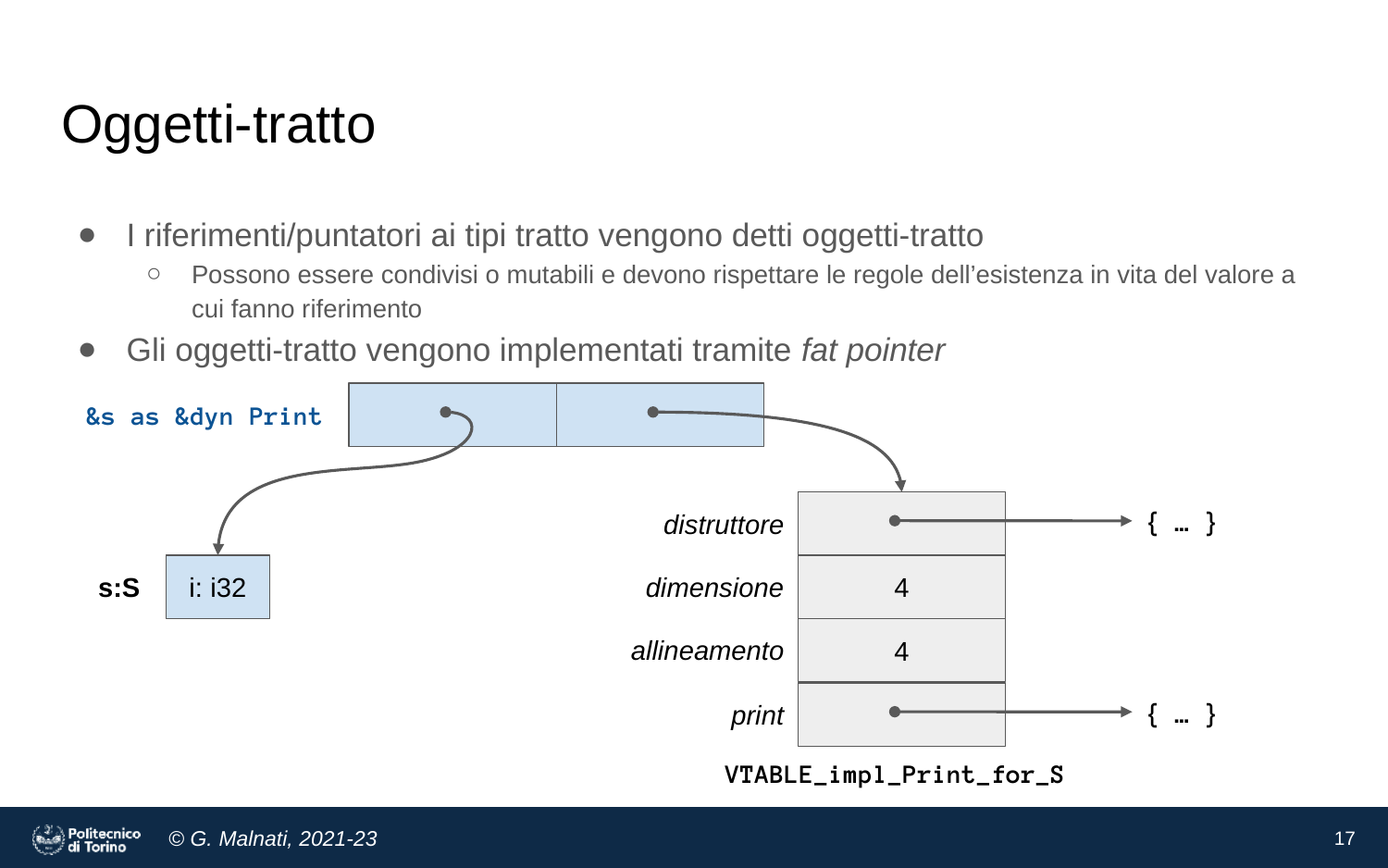

# Oggetti-tratto
I riferimenti/puntatori ai tipi tratto vengono detti oggetti-tratto
Possono essere condivisi o mutabili e devono rispettare le regole dell’esistenza in vita del valore a cui fanno riferimento
Gli oggetti-tratto vengono implementati tramite fat pointer

&s as &dyn Print
{ … }

distruttore
i: i32
4
s:S
dimensione
4
allineamento
{ … }

print
VTABLE_impl_Print_for_S
17